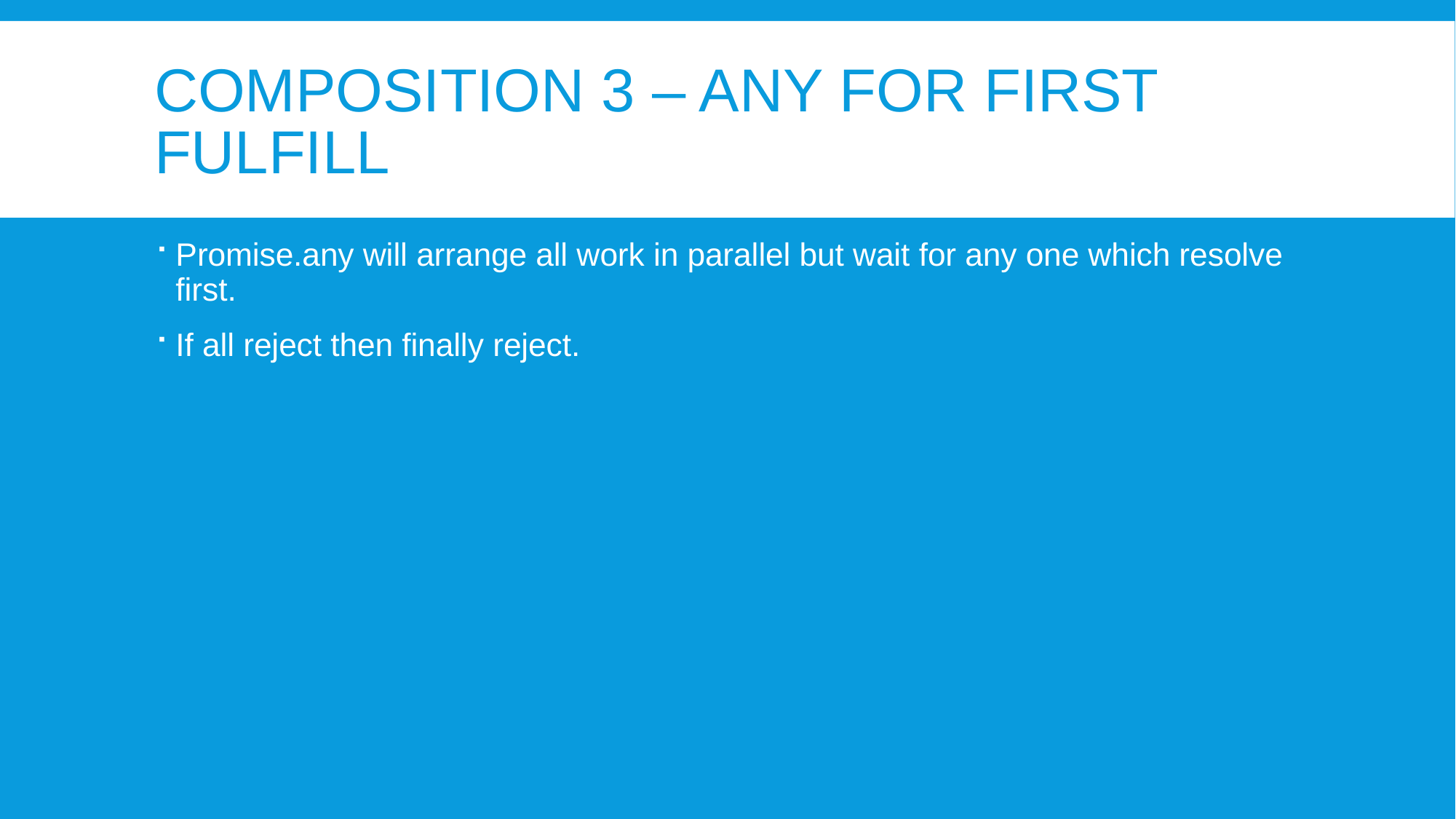

# Composition 3 – any for first fulfill
Promise.any will arrange all work in parallel but wait for any one which resolve first.
If all reject then finally reject.